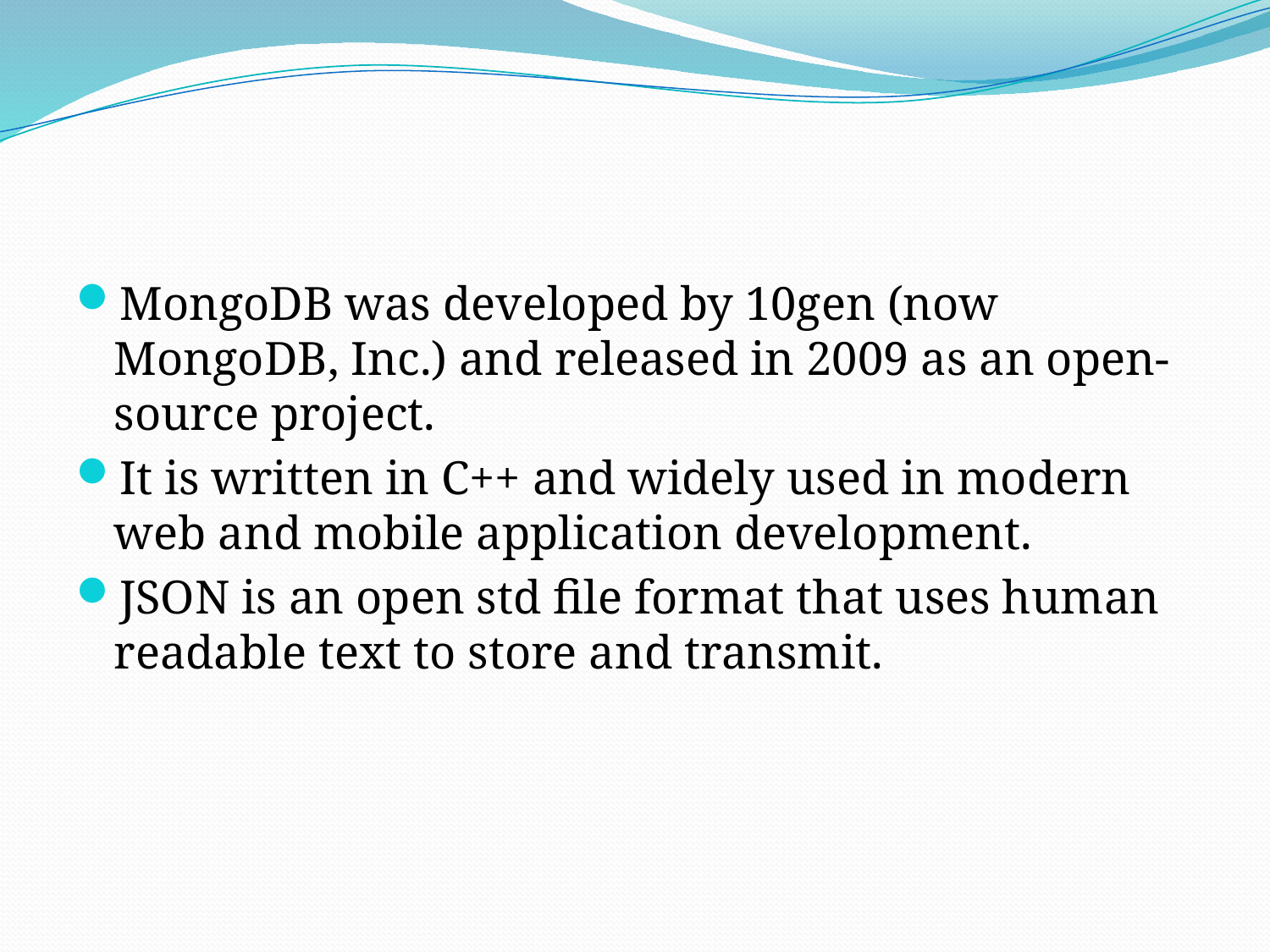

#
MongoDB was developed by 10gen (now MongoDB, Inc.) and released in 2009 as an open-source project.
It is written in C++ and widely used in modern web and mobile application development.
JSON is an open std file format that uses human readable text to store and transmit.